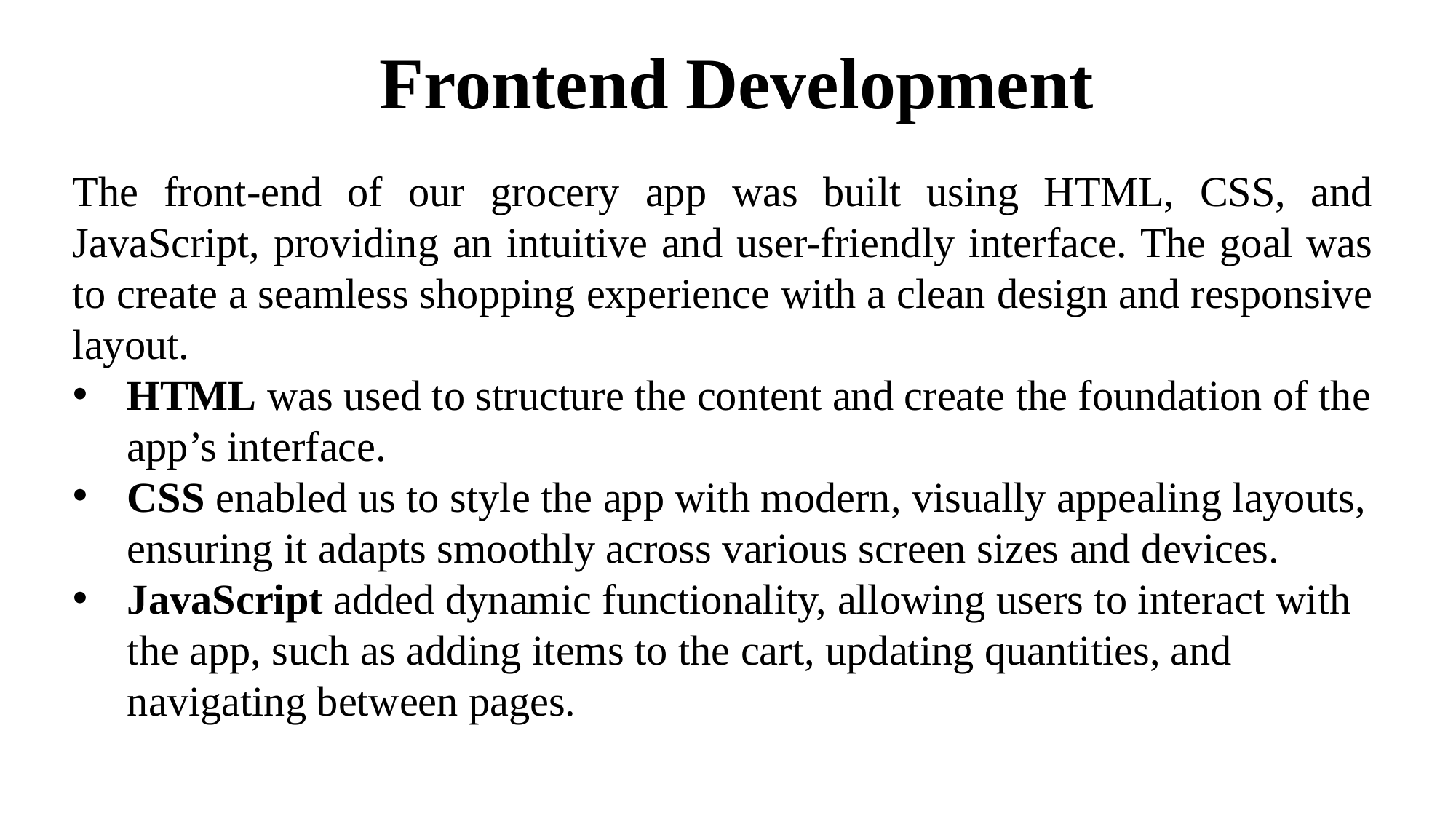

# Frontend Development
The front-end of our grocery app was built using HTML, CSS, and JavaScript, providing an intuitive and user-friendly interface. The goal was to create a seamless shopping experience with a clean design and responsive layout.
HTML was used to structure the content and create the foundation of the app’s interface.
CSS enabled us to style the app with modern, visually appealing layouts, ensuring it adapts smoothly across various screen sizes and devices.
JavaScript added dynamic functionality, allowing users to interact with the app, such as adding items to the cart, updating quantities, and navigating between pages.